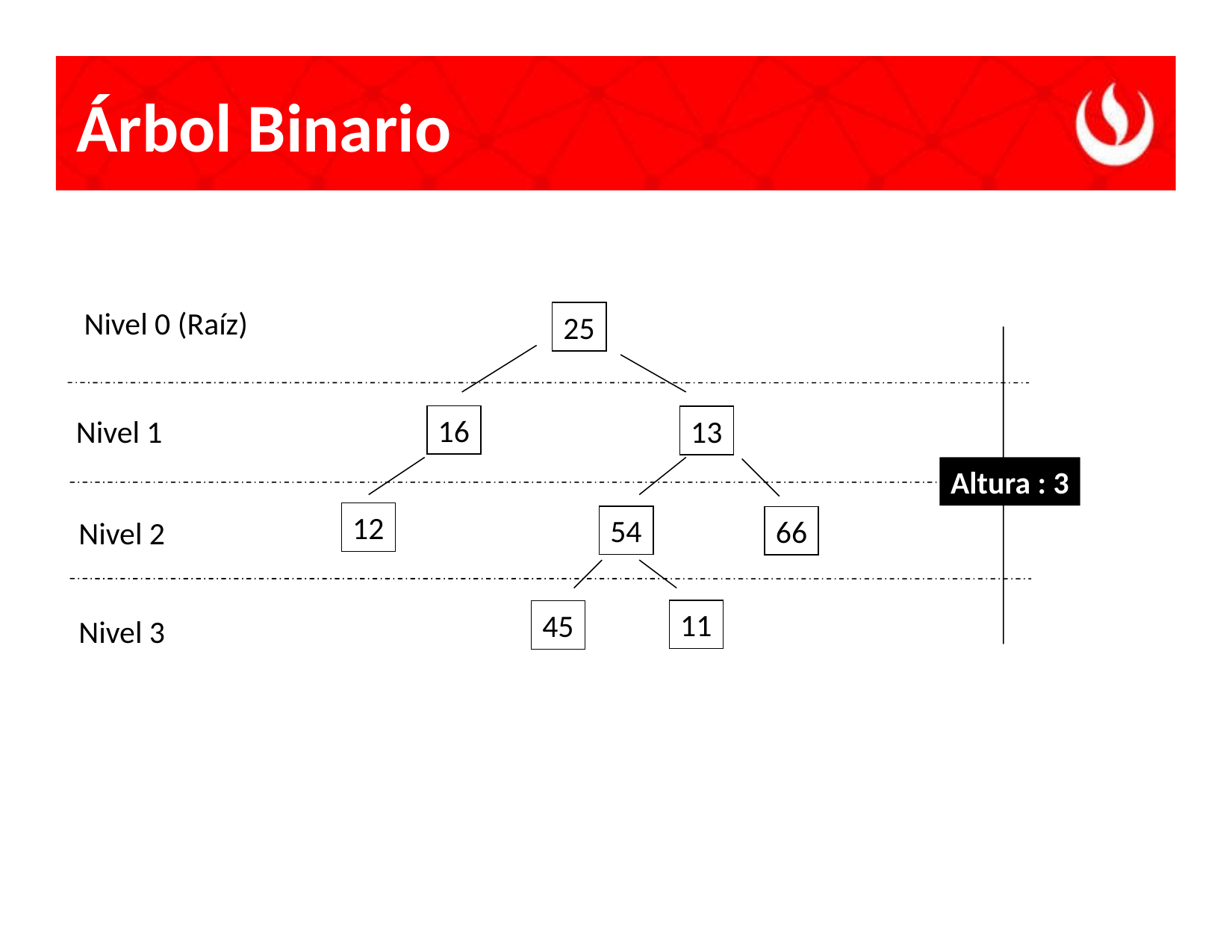

# Árbol Binario

Nivel 0 (Raíz)
25

16
Nivel 1
13

Altura : 3

12
54
66
Nivel 2

11
45
Nivel 3